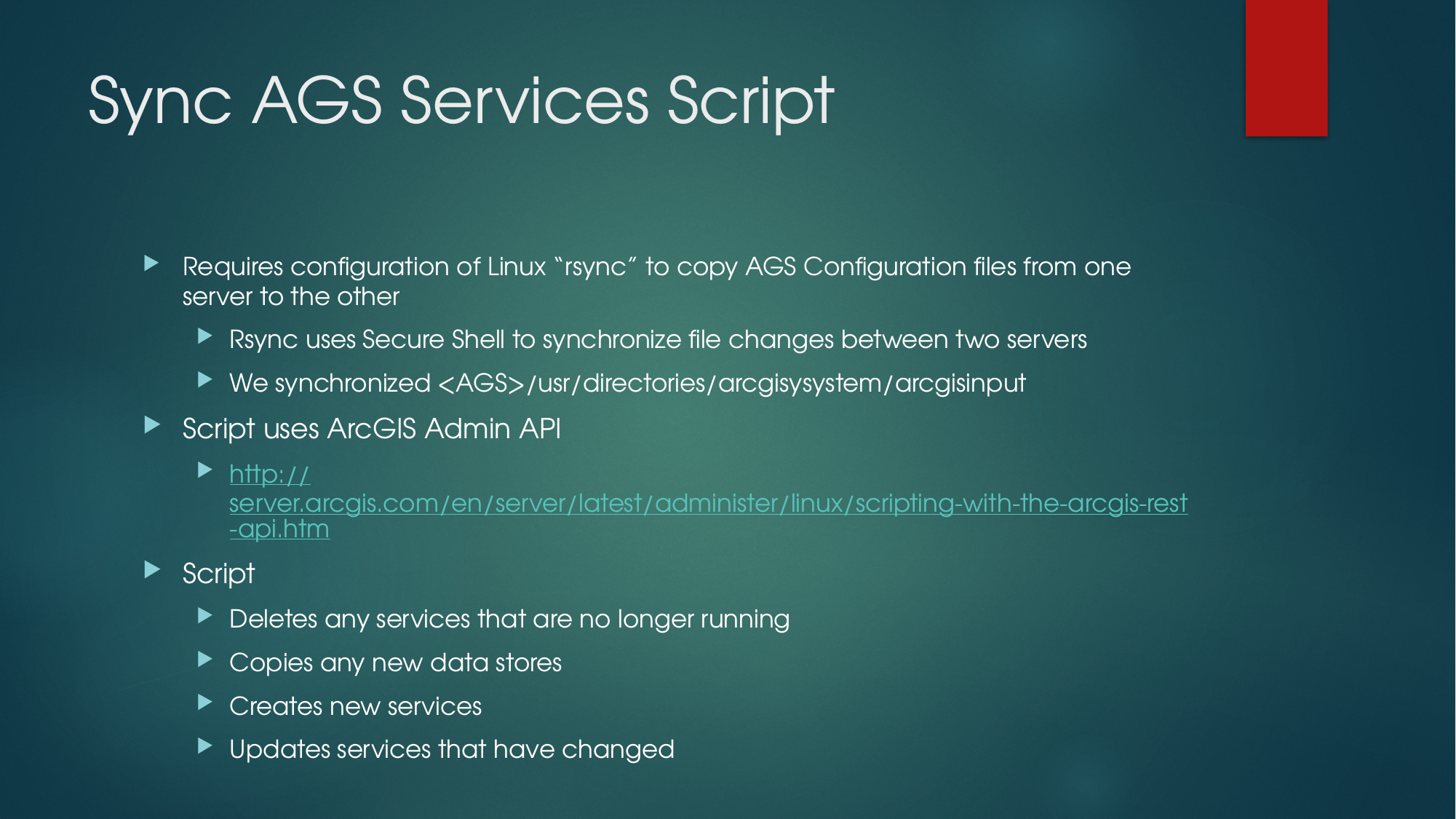

# Sync AGS Services Script
Requires configuration of Linux “rsync” to copy AGS Configuration files from one server to the other
Rsync uses Secure Shell to synchronize file changes between two servers
We synchronized <AGS>/usr/directories/arcgisysystem/arcgisinput
Script uses ArcGIS Admin API
http://server.arcgis.com/en/server/latest/administer/linux/scripting-with-the-arcgis-rest-api.htm
Script
Deletes any services that are no longer running
Copies any new data stores
Creates new services
Updates services that have changed